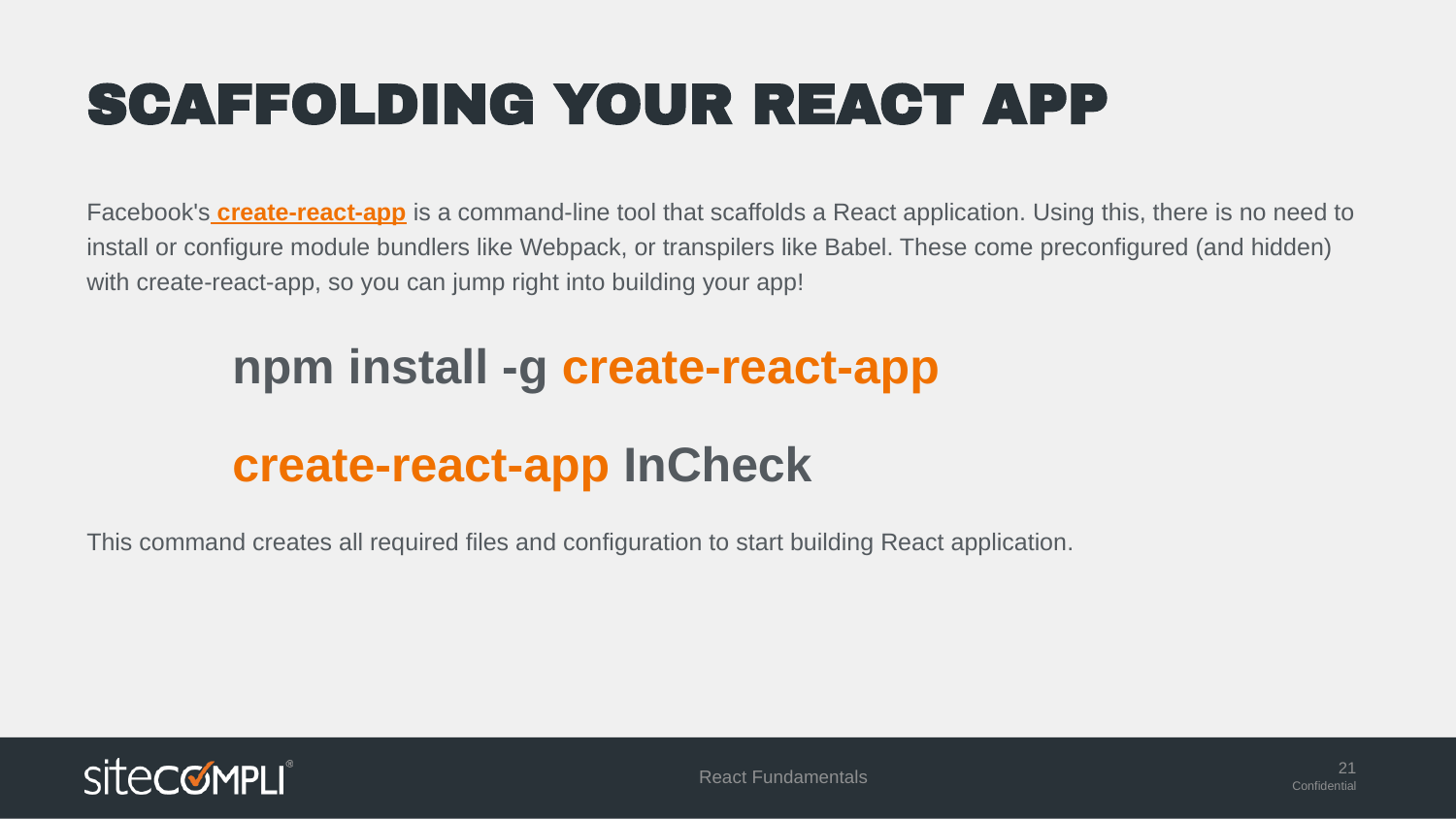

# Scaffolding Your React App
Facebook's create-react-app is a command-line tool that scaffolds a React application. Using this, there is no need to install or configure module bundlers like Webpack, or transpilers like Babel. These come preconfigured (and hidden) with create-react-app, so you can jump right into building your app!
	npm install -g create-react-app
	create-react-app InCheck
This command creates all required files and configuration to start building React application.
React Fundamentals
21